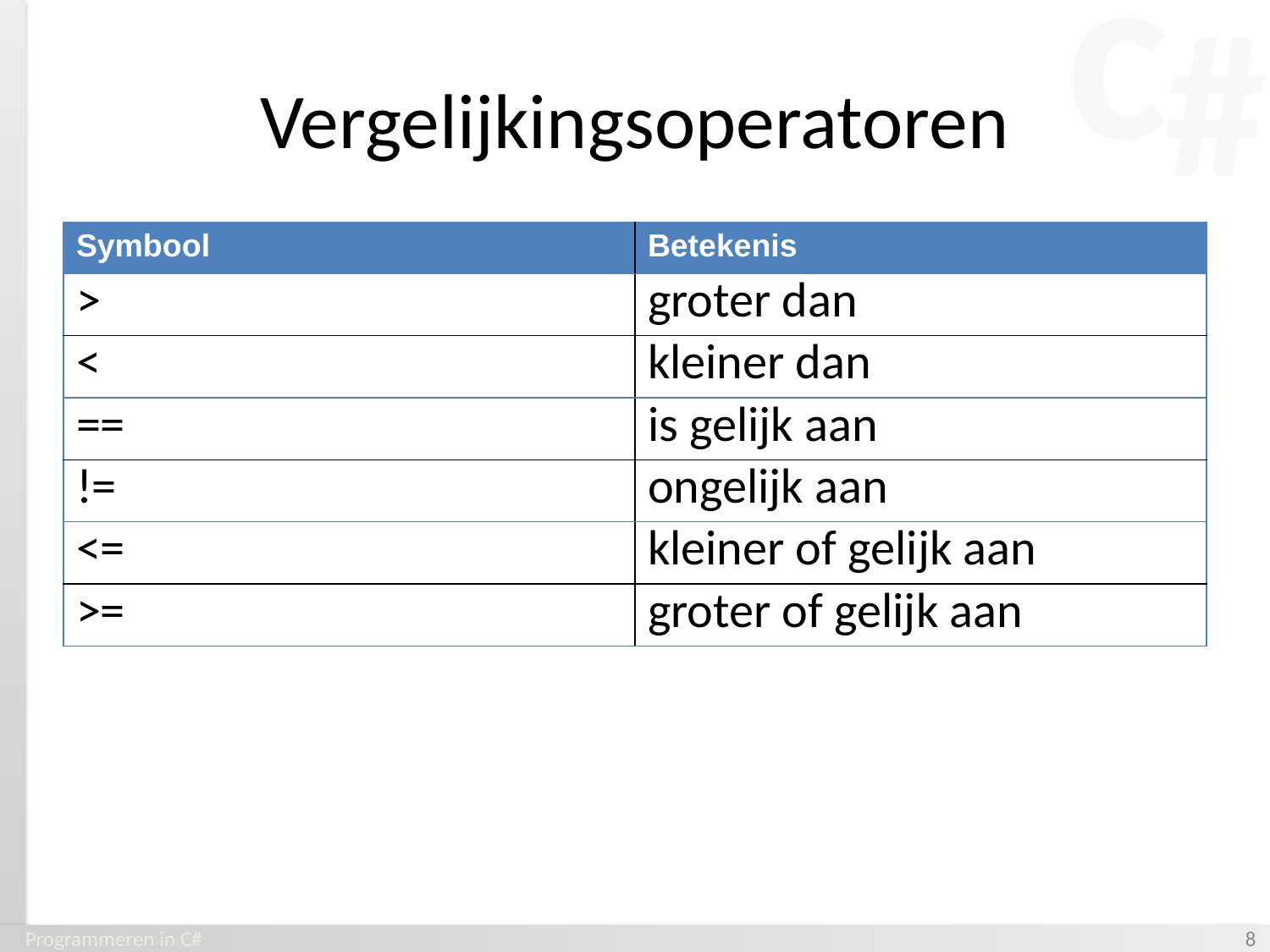

# Vergelijkingsoperatoren
| Symbool | Betekenis |
| --- | --- |
| > | groter dan |
| < | kleiner dan |
| == | is gelijk aan |
| != | ongelijk aan |
| <= | kleiner of gelijk aan |
| >= | groter of gelijk aan |
Programmeren in C#
8